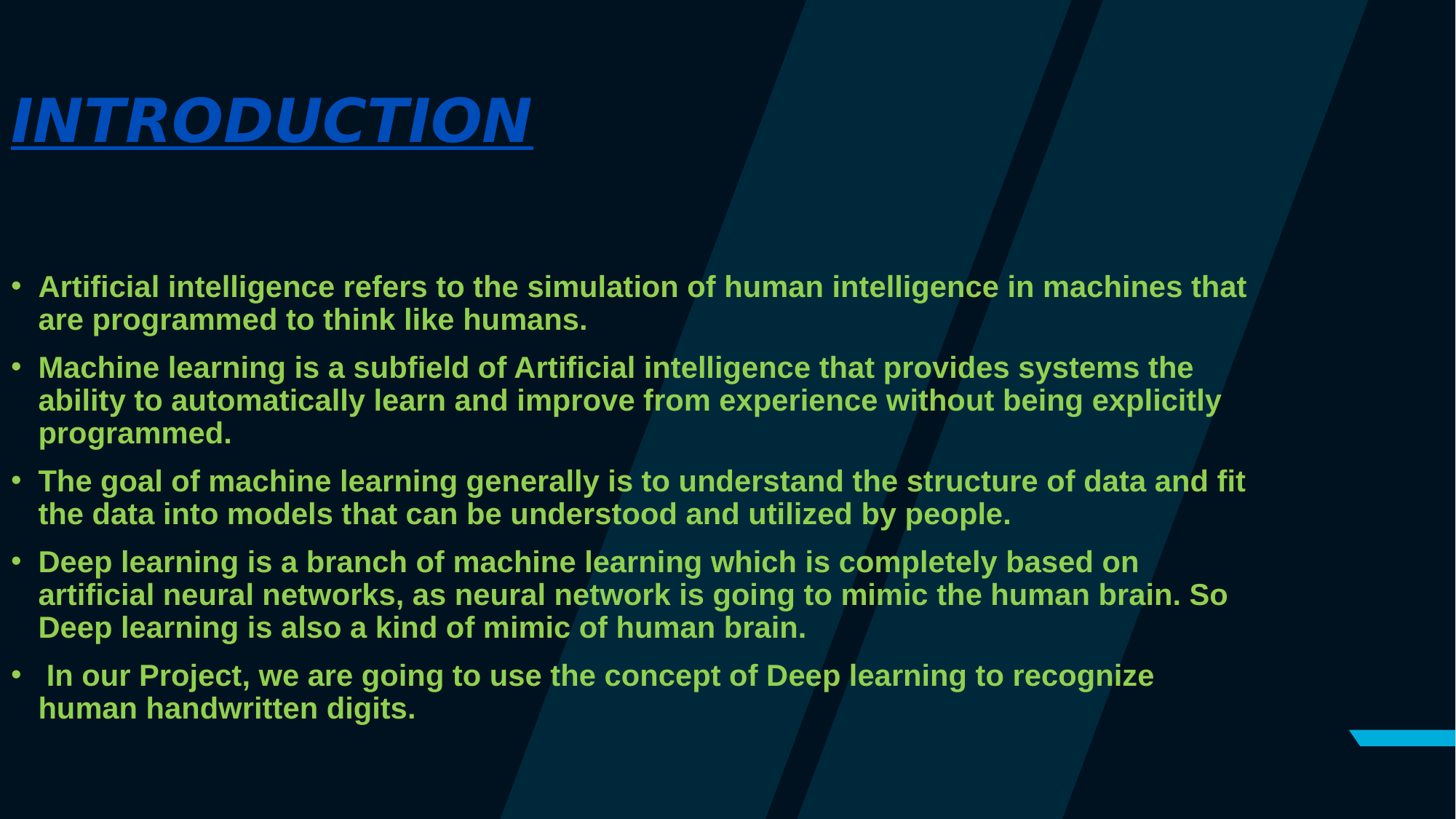

INTRODUCTION
Artificial intelligence refers to the simulation of human intelligence in machines that are programmed to think like humans.
Machine learning is a subfield of Artificial intelligence that provides systems the ability to automatically learn and improve from experience without being explicitly programmed.
The goal of machine learning generally is to understand the structure of data and fit the data into models that can be understood and utilized by people.
Deep learning is a branch of machine learning which is completely based on artificial neural networks, as neural network is going to mimic the human brain. So Deep learning is also a kind of mimic of human brain.
 In our Project, we are going to use the concept of Deep learning to recognize human handwritten digits.